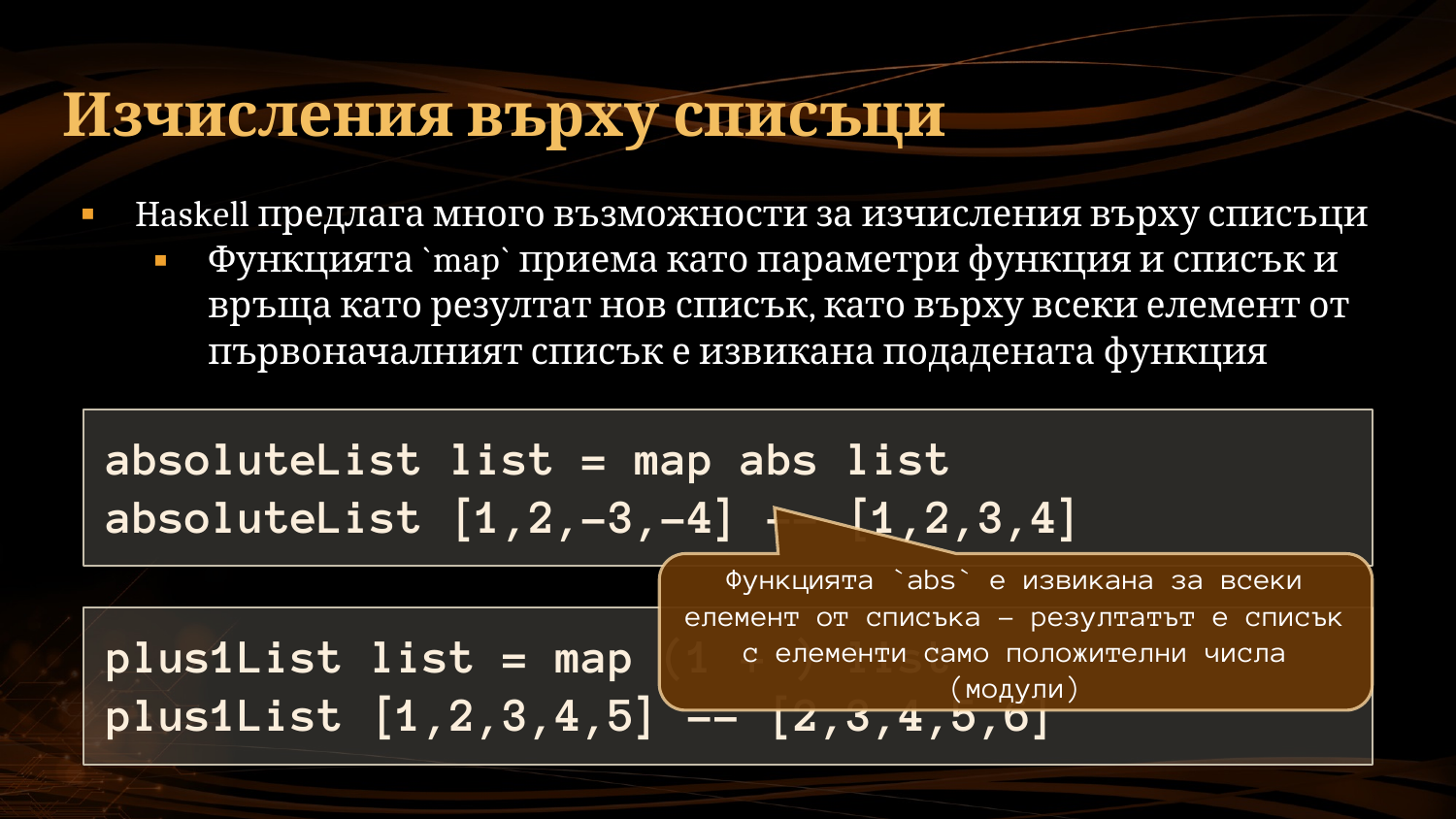

# Изчисления върху списъци
Haskell предлага много възможности за изчисления върху списъци
Функцията `map` приема като параметри функция и списък и връща като резултат нов списък, като върху всеки елемент от първоначалният списък е извикана подадената функция
absoluteList list = map abs list
absoluteList [1,2,-3,-4] -- [1,2,3,4]
Функцията `abs` е извикана за всеки елемент от списъка - резултатът е списък с елементи само положителни числа (модули)
plus1List list = map (1 + ) list
plus1List [1,2,3,4,5] -- [2,3,4,5,6]